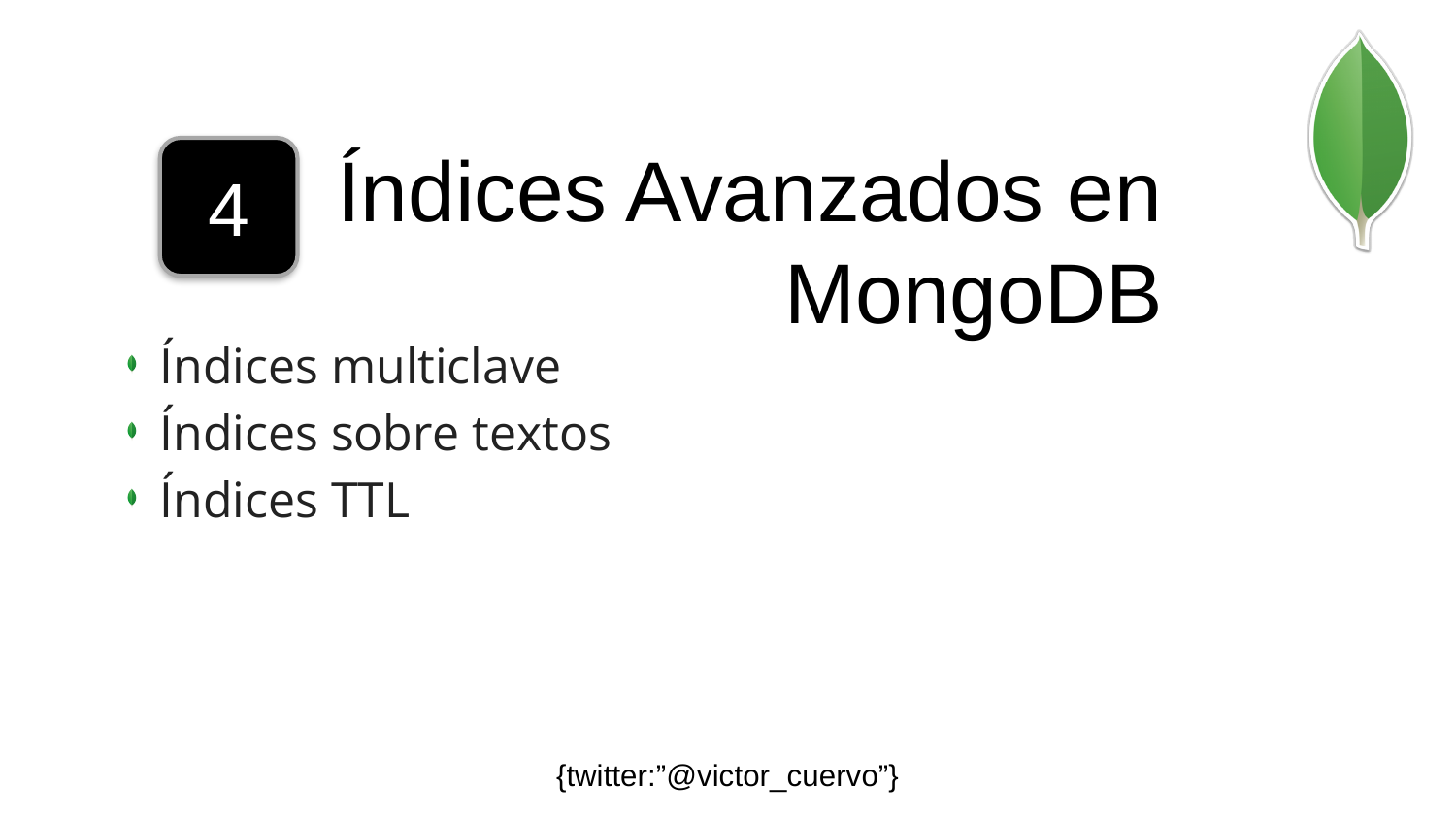

# Índices Avanzados en MongoDB
4
Índices multiclave
Índices sobre textos
Índices TTL